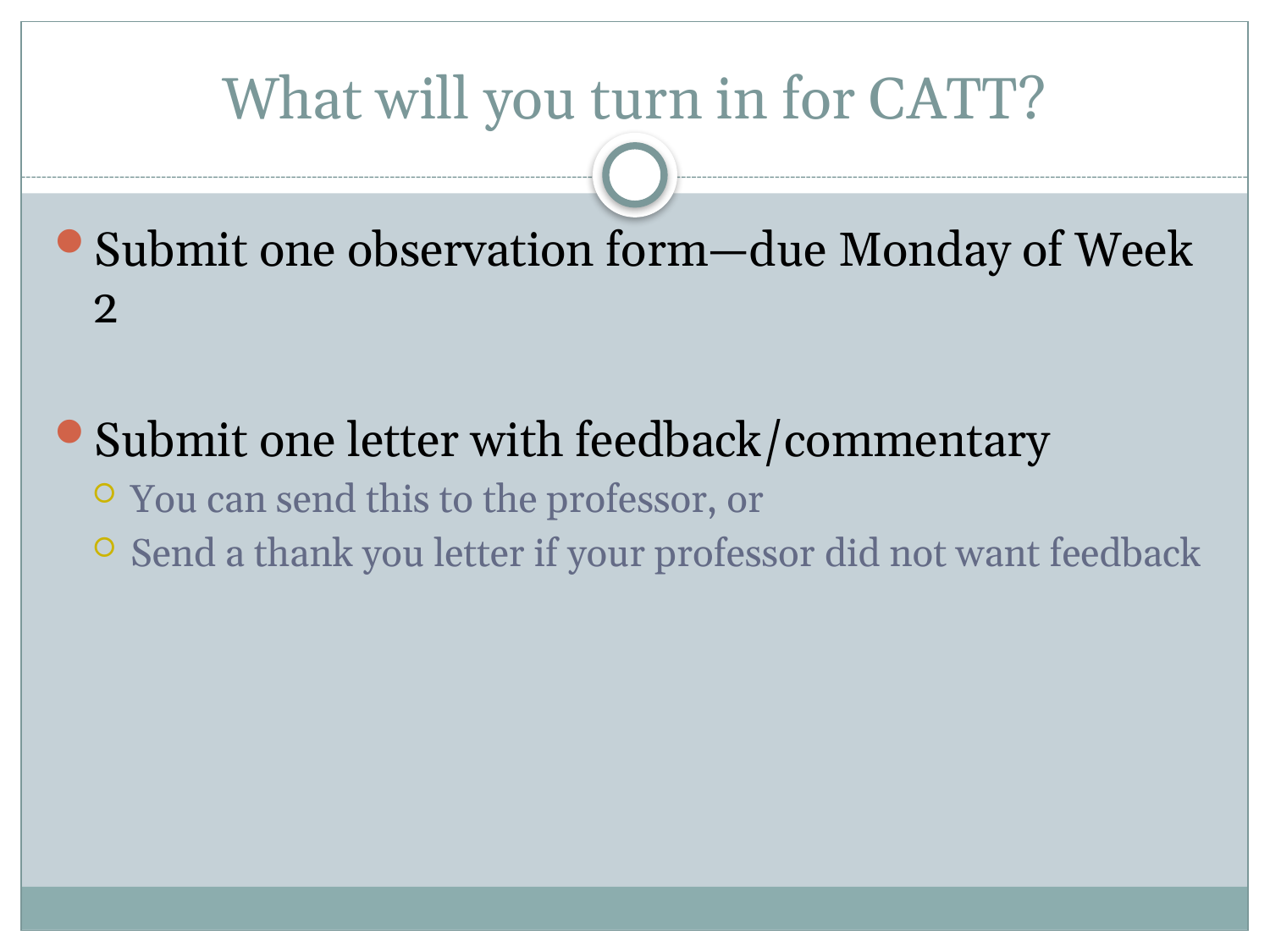

# What will you turn in for CATT?
Submit one observation form—due Monday of Week 2

Submit one letter with feedback/commentary
You can send this to the professor, or
Send a thank you letter if your professor did not want feedback